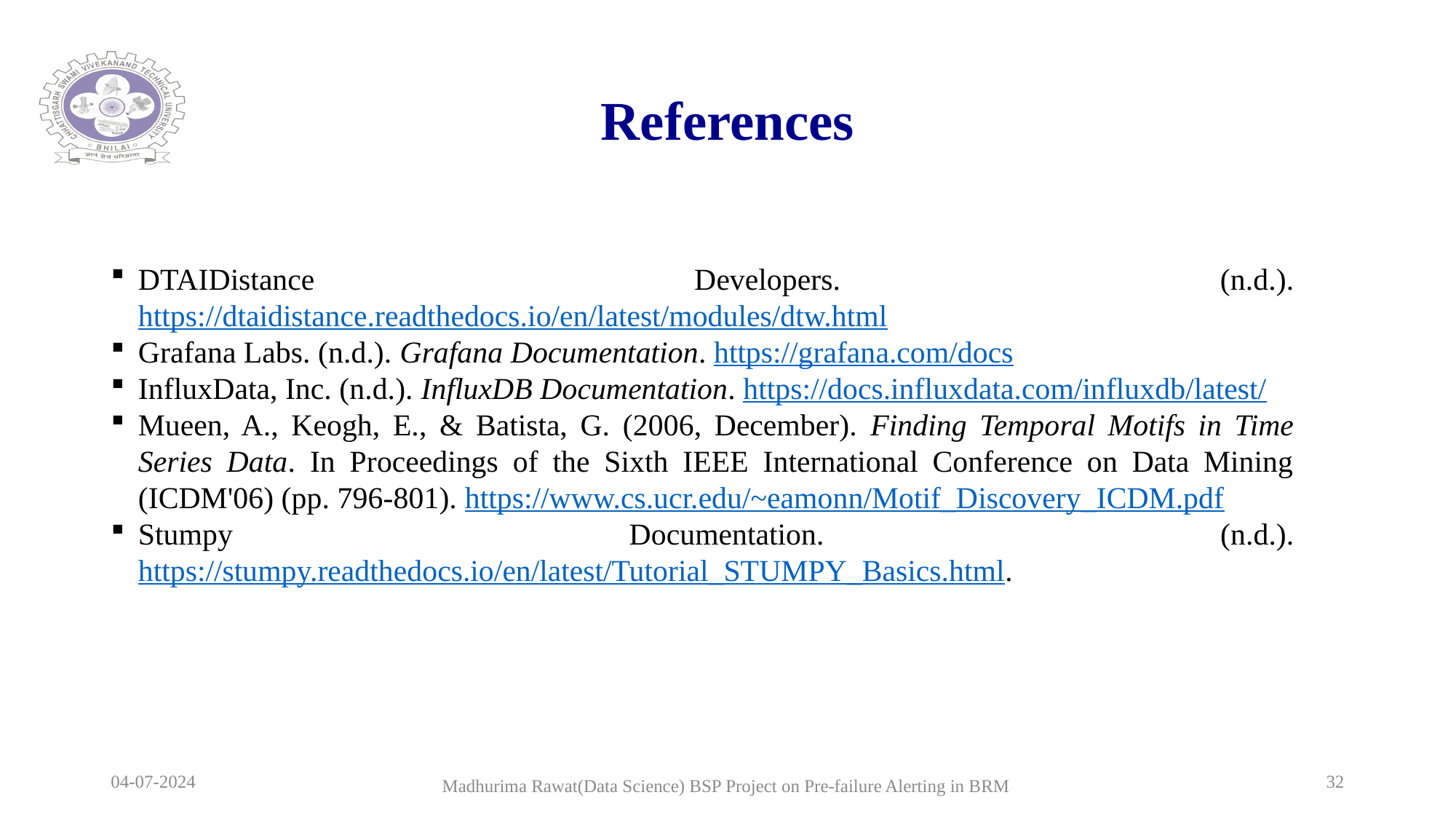

# References

DTAIDistance Developers. (n.d.). https://dtaidistance.readthedocs.io/en/latest/modules/dtw.html
Grafana Labs. (n.d.). Grafana Documentation. https://grafana.com/docs
InfluxData, Inc. (n.d.). InfluxDB Documentation. https://docs.influxdata.com/influxdb/latest/
Mueen, A., Keogh, E., & Batista, G. (2006, December). Finding Temporal Motifs in Time Series Data. In Proceedings of the Sixth IEEE International Conference on Data Mining (ICDM'06) (pp. 796-801). https://www.cs.ucr.edu/~eamonn/Motif_Discovery_ICDM.pdf
Stumpy Documentation. (n.d.). https://stumpy.readthedocs.io/en/latest/Tutorial_STUMPY_Basics.html.

04-07-2024
32
Madhurima Rawat(Data Science) BSP Project on Pre-failure Alerting in BRM